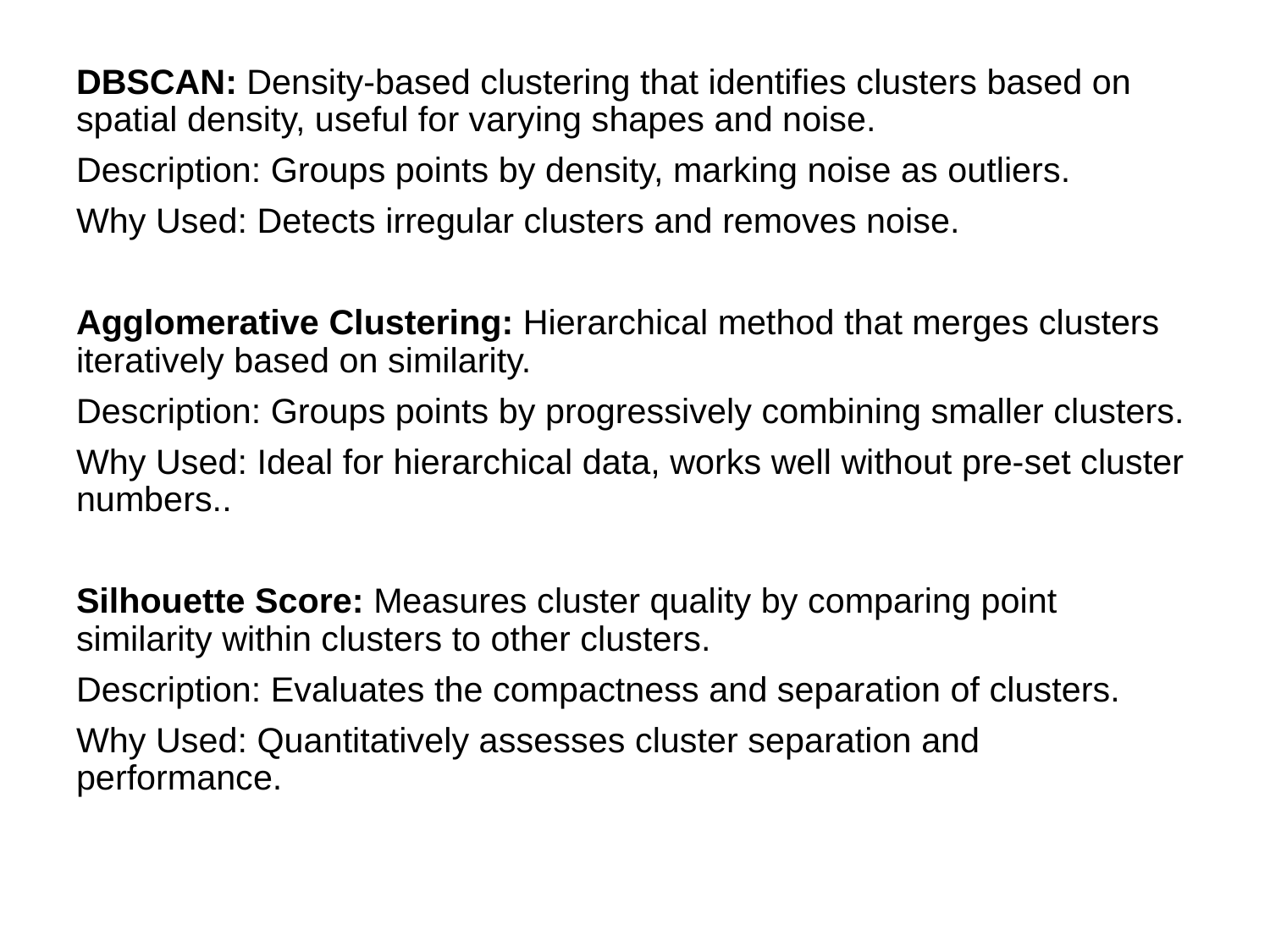

DBSCAN: Density-based clustering that identifies clusters based on spatial density, useful for varying shapes and noise.
Description: Groups points by density, marking noise as outliers.
Why Used: Detects irregular clusters and removes noise.

Agglomerative Clustering: Hierarchical method that merges clusters iteratively based on similarity.
Description: Groups points by progressively combining smaller clusters.
Why Used: Ideal for hierarchical data, works well without pre-set cluster numbers..

Silhouette Score: Measures cluster quality by comparing point similarity within clusters to other clusters.
Description: Evaluates the compactness and separation of clusters.
Why Used: Quantitatively assesses cluster separation and performance.